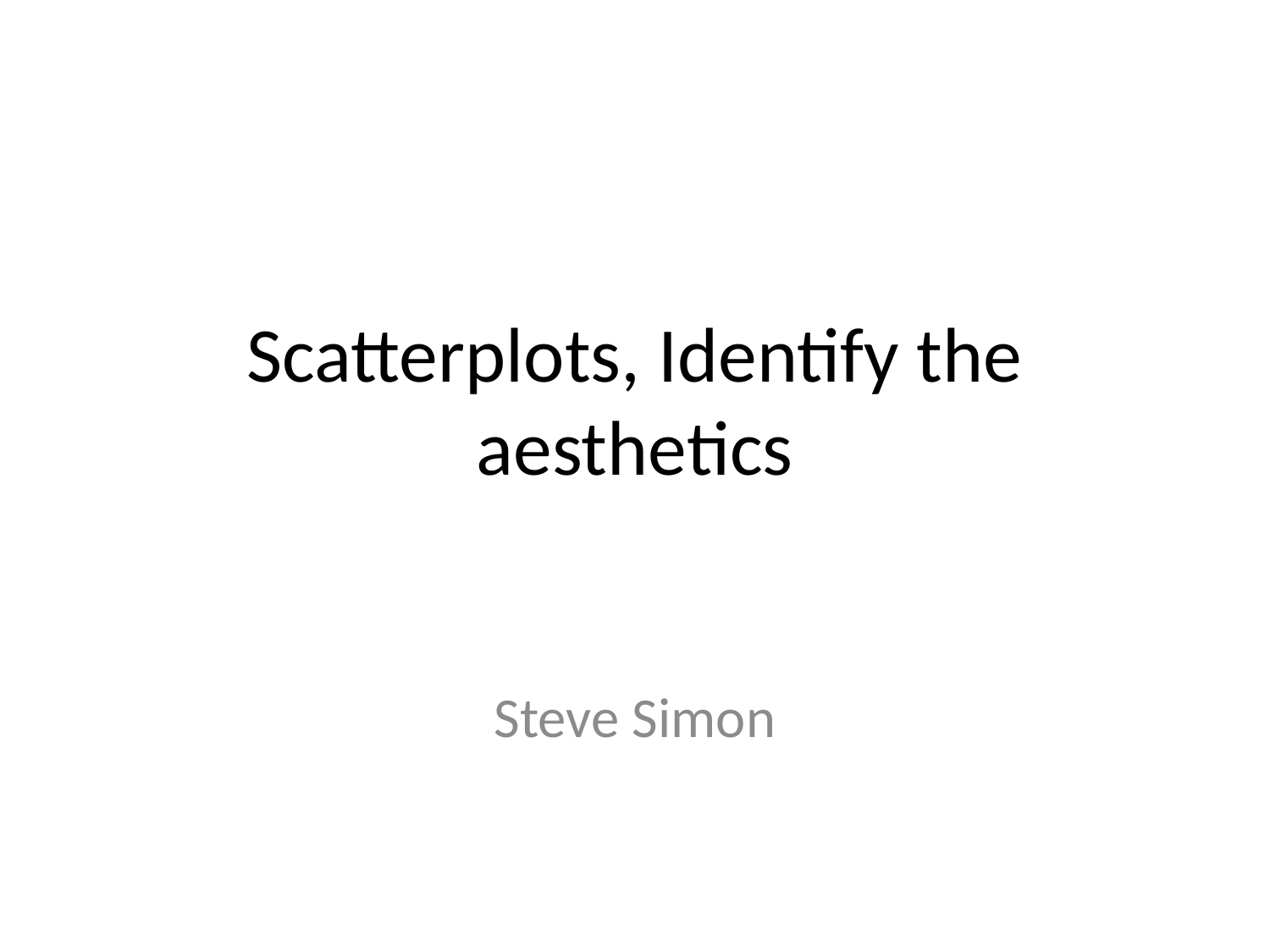

# Scatterplots, Identify the aesthetics
Steve Simon